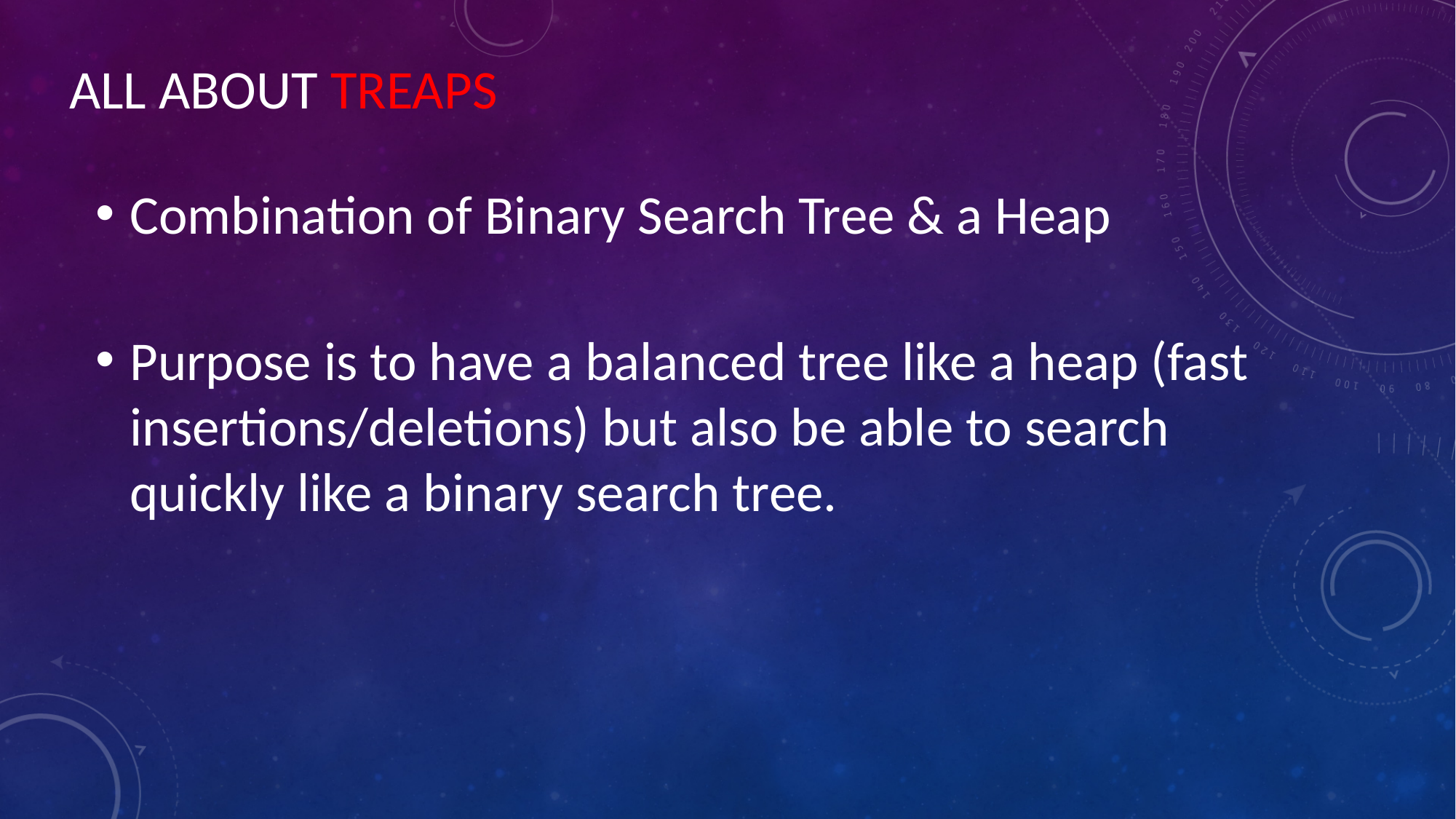

# All About Treaps
Combination of Binary Search Tree & a Heap
Purpose is to have a balanced tree like a heap (fast insertions/deletions) but also be able to search quickly like a binary search tree.